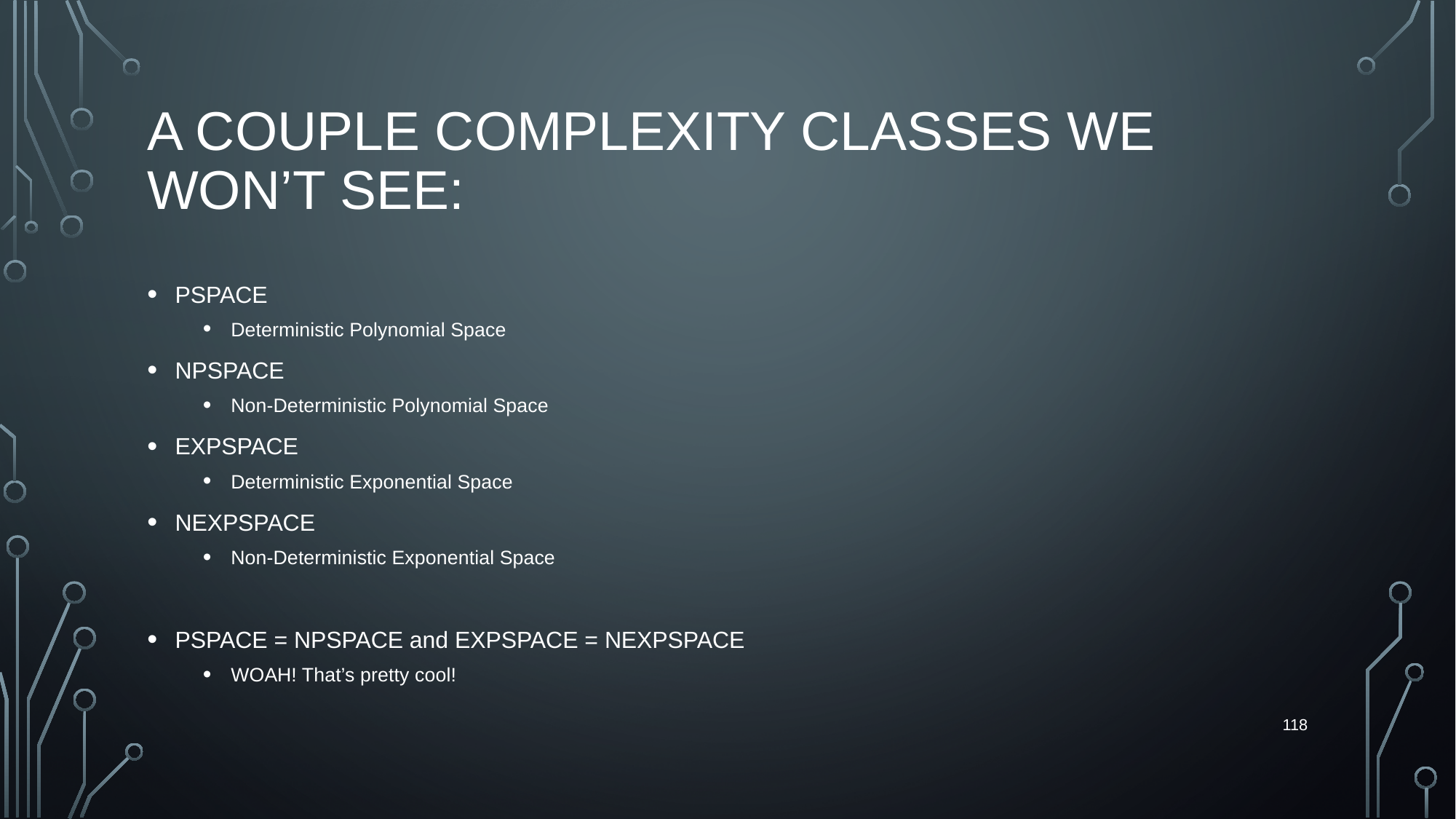

# A couple complexity classes we won’t see:
PSPACE
Deterministic Polynomial Space
NPSPACE
Non-Deterministic Polynomial Space
EXPSPACE
Deterministic Exponential Space
NEXPSPACE
Non-Deterministic Exponential Space

PSPACE = NPSPACE and EXPSPACE = NEXPSPACE
WOAH! That’s pretty cool!
118